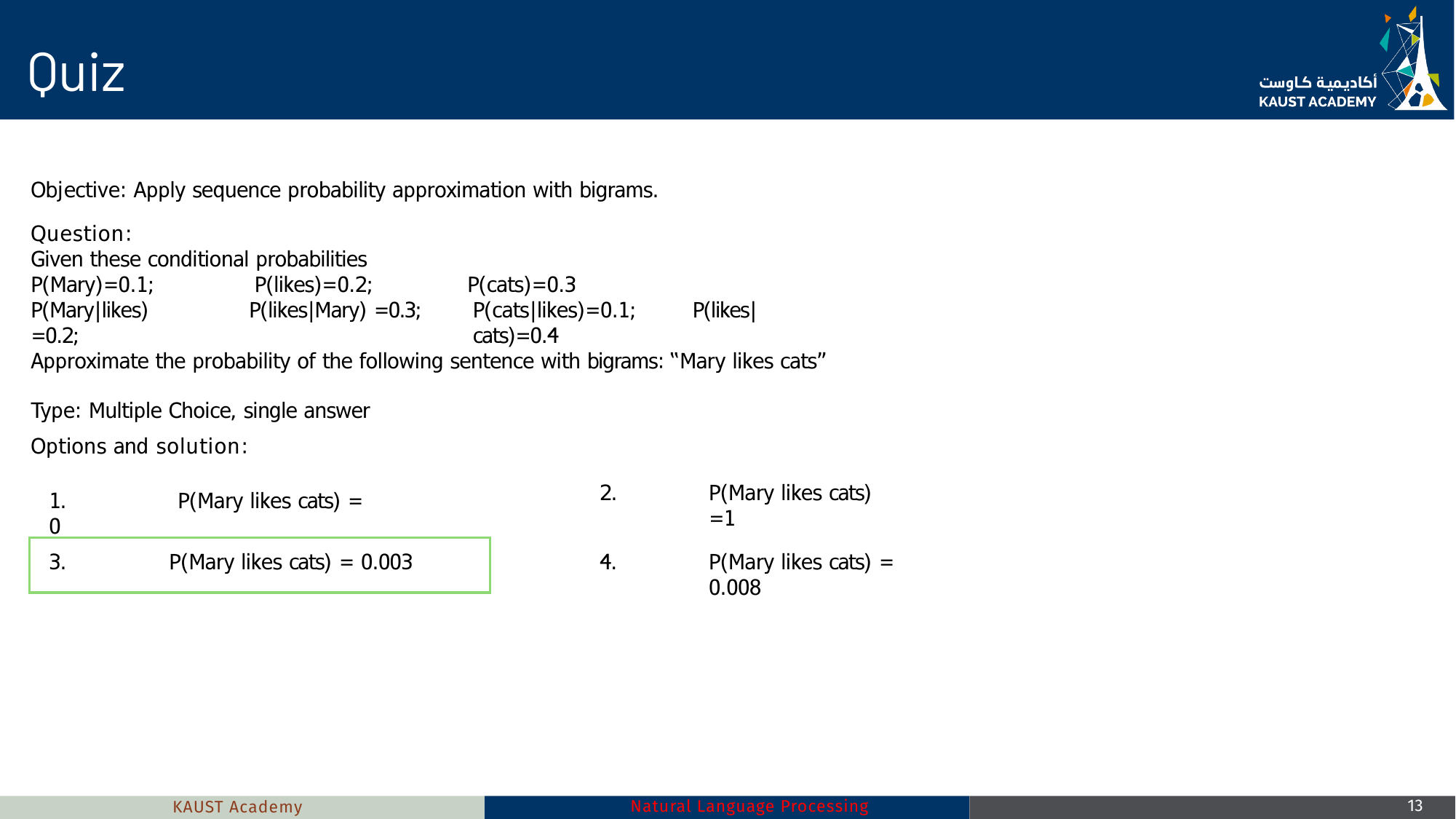

# Quiz
Objective: Apply sequence probability approximation with bigrams.
Question:
Given these conditional probabilities
P(Mary)=0.1;
P(Mary|likes) =0.2;
P(likes)=0.2; P(likes|Mary) =0.3;
P(cats)=0.3
P(cats|likes)=0.1;	P(likes|cats)=0.4
Approximate the probability of the following sentence with bigrams: “Mary likes cats”
Type: Multiple Choice, single answer
Options and solution:

1.	P(Mary likes cats) = 0
2.
P(Mary likes cats) =1

3.	P(Mary likes cats) = 0.003
4.
P(Mary likes cats) = 0.008